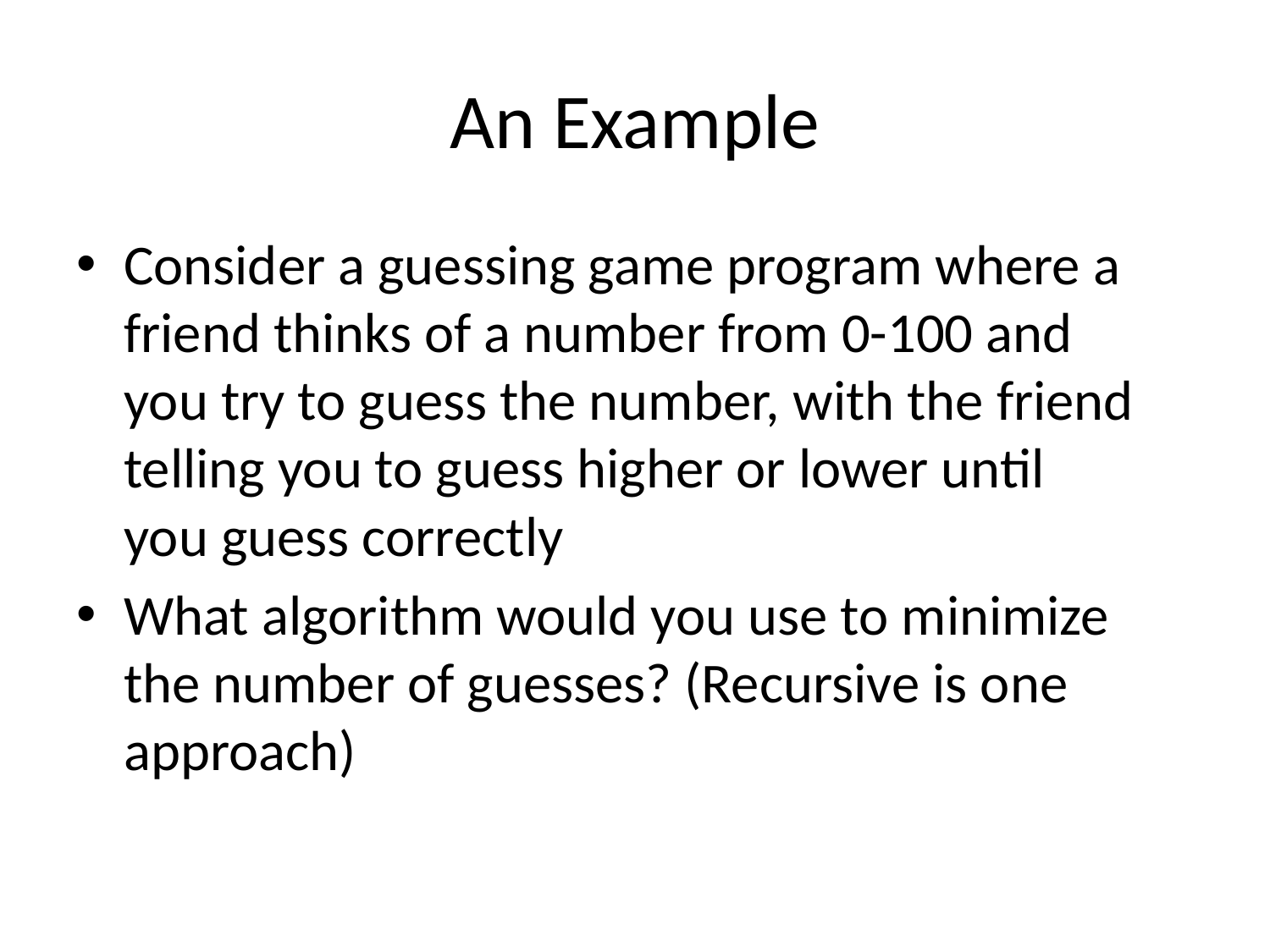

# An Example
Consider a guessing game program where a friend thinks of a number from 0-100 and
you try to guess the number, with the friend telling you to guess higher or lower until
you guess correctly
What algorithm would you use to minimize the number of guesses? (Recursive is one approach)